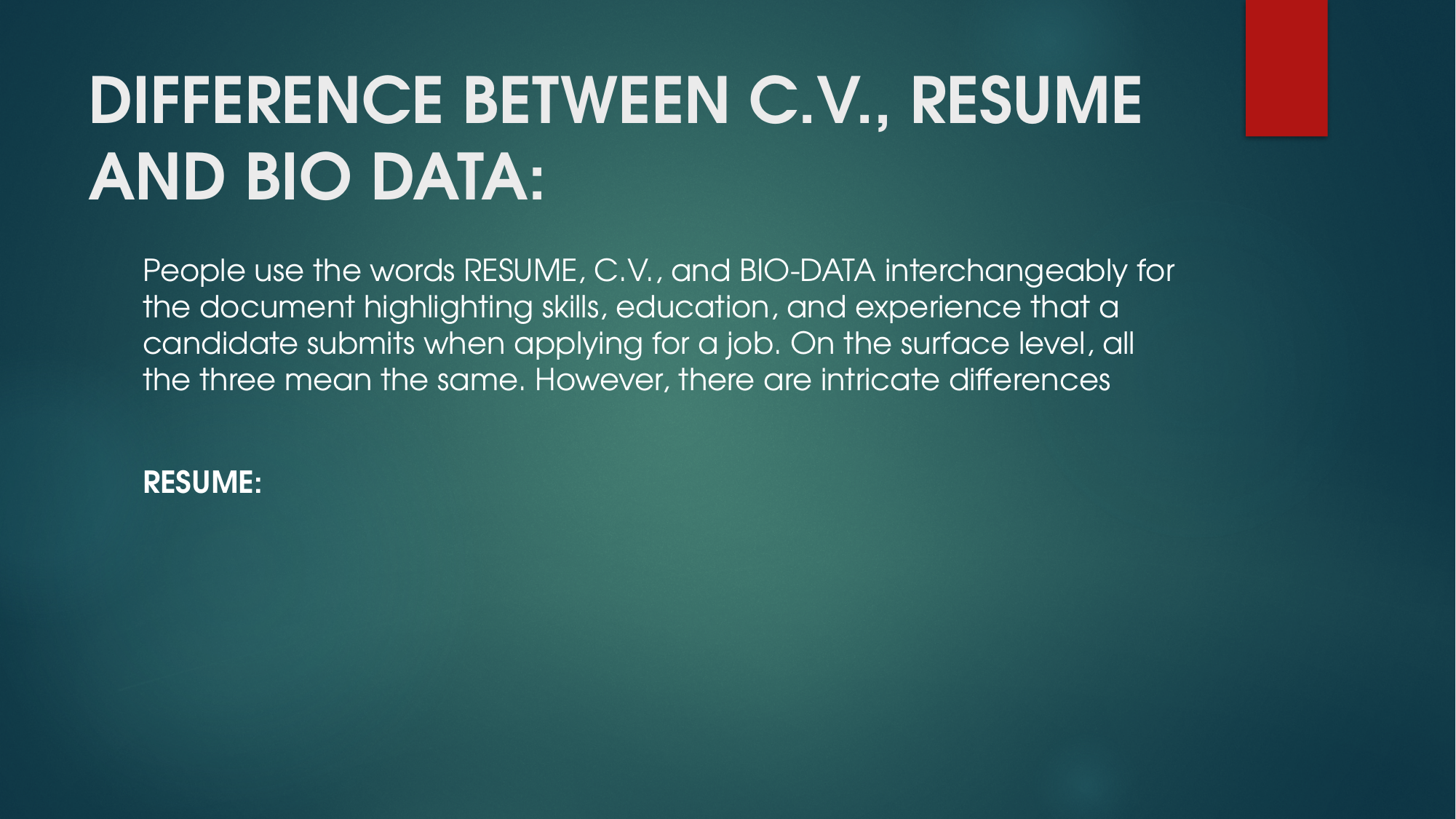

# DIFFERENCE BETWEEN C.V., RESUME AND BIO DATA:
People use the words RESUME, C.V., and BIO-DATA interchangeably for the document highlighting skills, education, and experience that a candidate submits when applying for a job. On the surface level, all the three mean the same. However, there are intricate differences

RESUME: